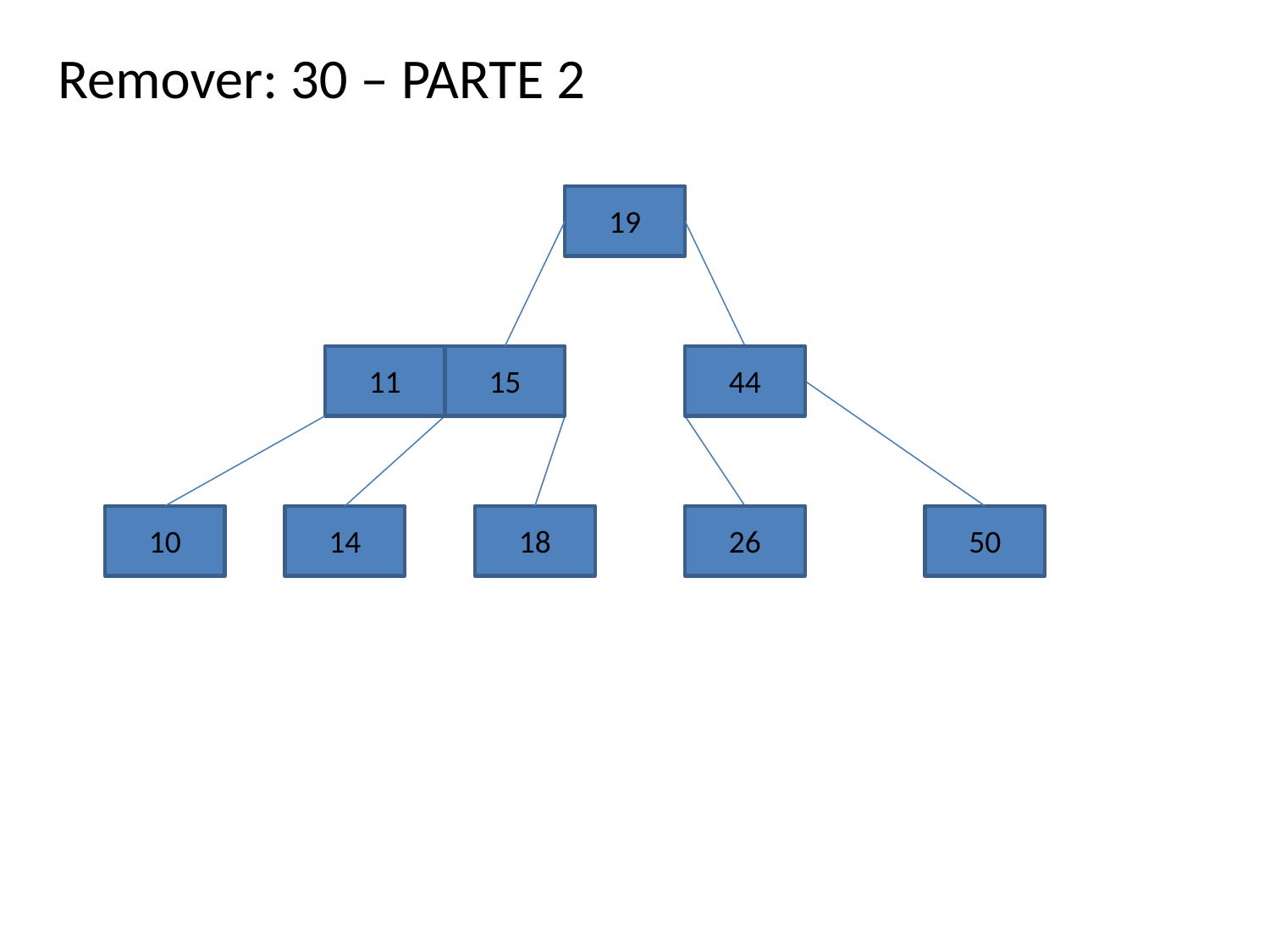

Remover: 30 – PARTE 2

19

11
15
44

10
14
18
26
50